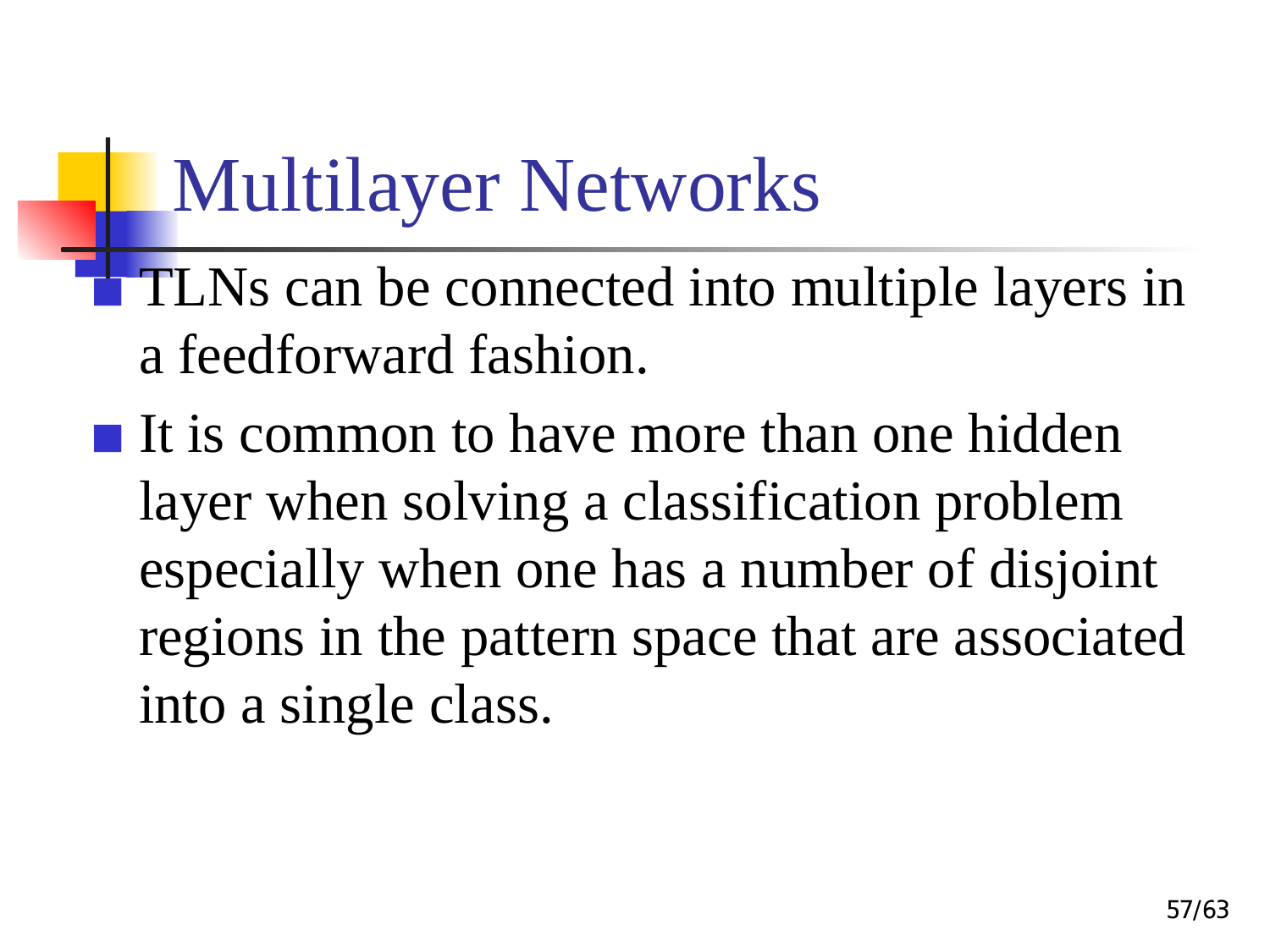

# Multilayer Networks
TLNs can be connected into multiple layers in a feedforward fashion.
It is common to have more than one hidden layer when solving a classification problem especially when one has a number of disjoint regions in the pattern space that are associated into a single class.
57/63